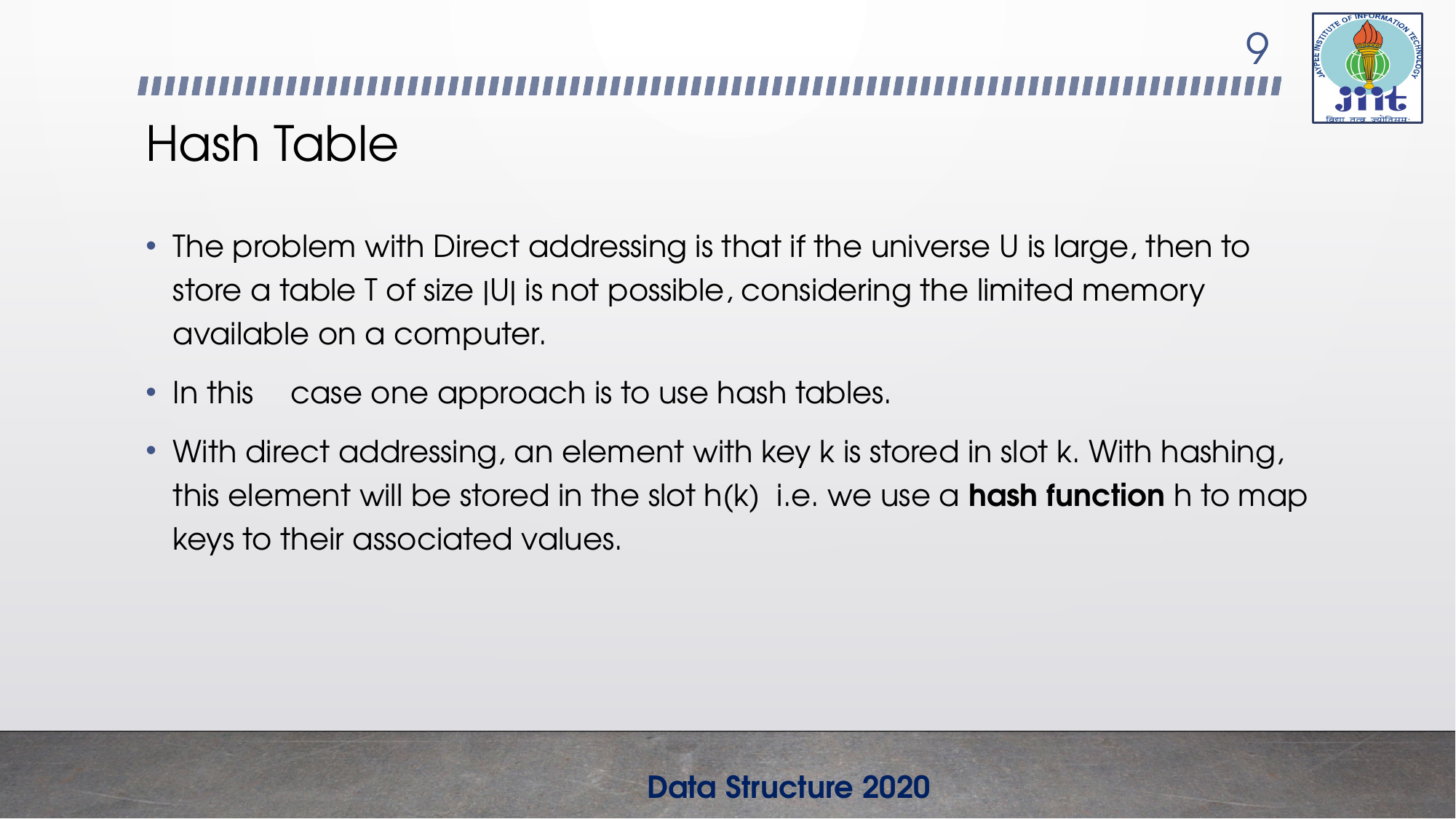

9
# Hash Table
The problem with Direct addressing is that if the universe U is large, then to store a table T of size |U| is not possible, considering the limited memory available on a computer.
In this	 case one approach is to use hash tables.
With direct addressing, an element with key k is stored in slot k. With hashing, this element will be stored in the slot h(k)  i.e. we use a hash function h to map keys to their associated values.